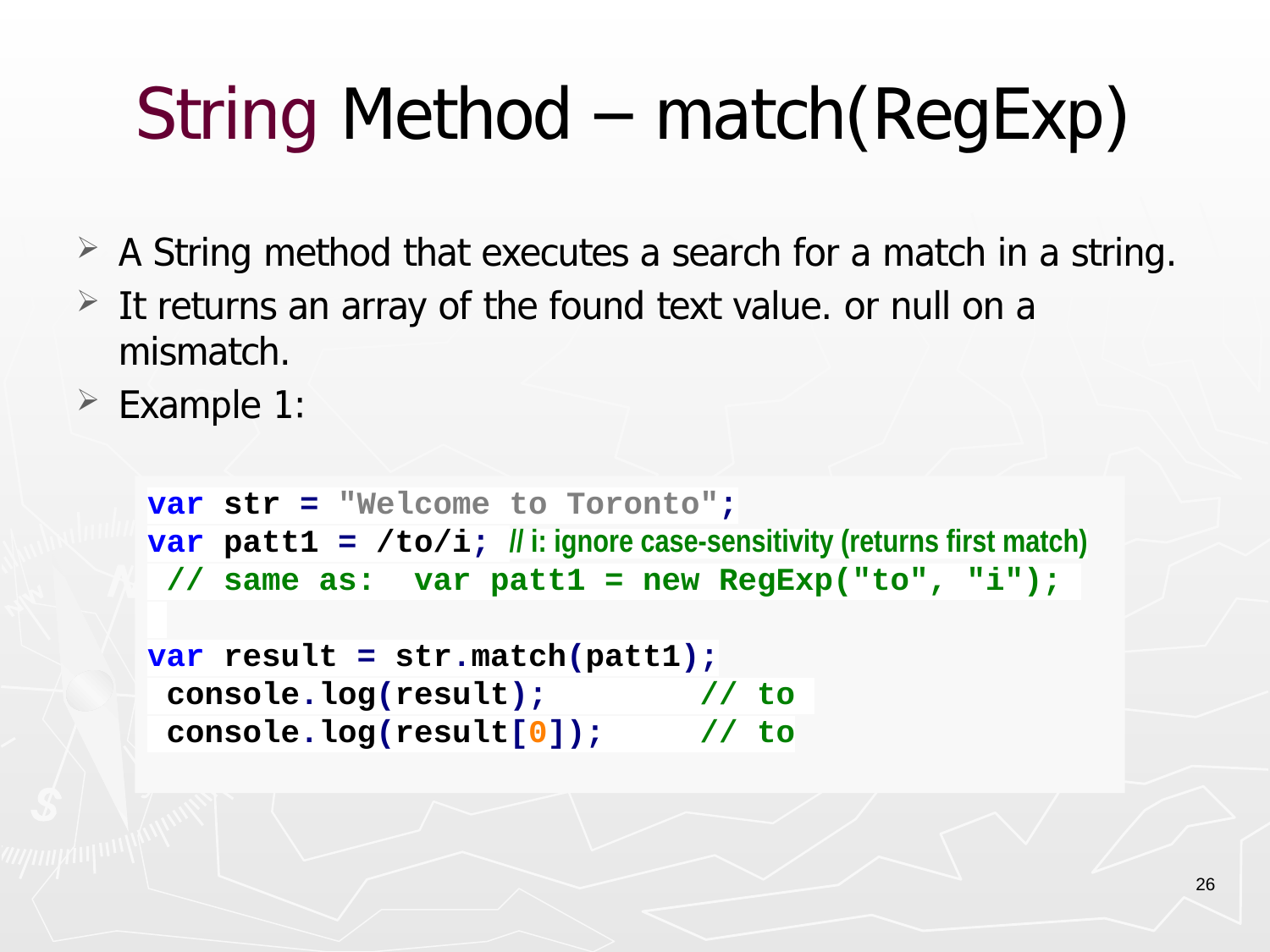

# String Method – match(RegExp)
A String method that executes a search for a match in a string.
It returns an array of the found text value. or null on a mismatch.
Example 1:

var str = "Welcome to Toronto";
var patt1 = /to/i; // i: ignore case-sensitivity (returns first match)
 // same as:  var patt1 = new RegExp("to", "i");

var result = str.match(patt1);
 console.log(result);        // to
 console.log(result[0]);     // to

26